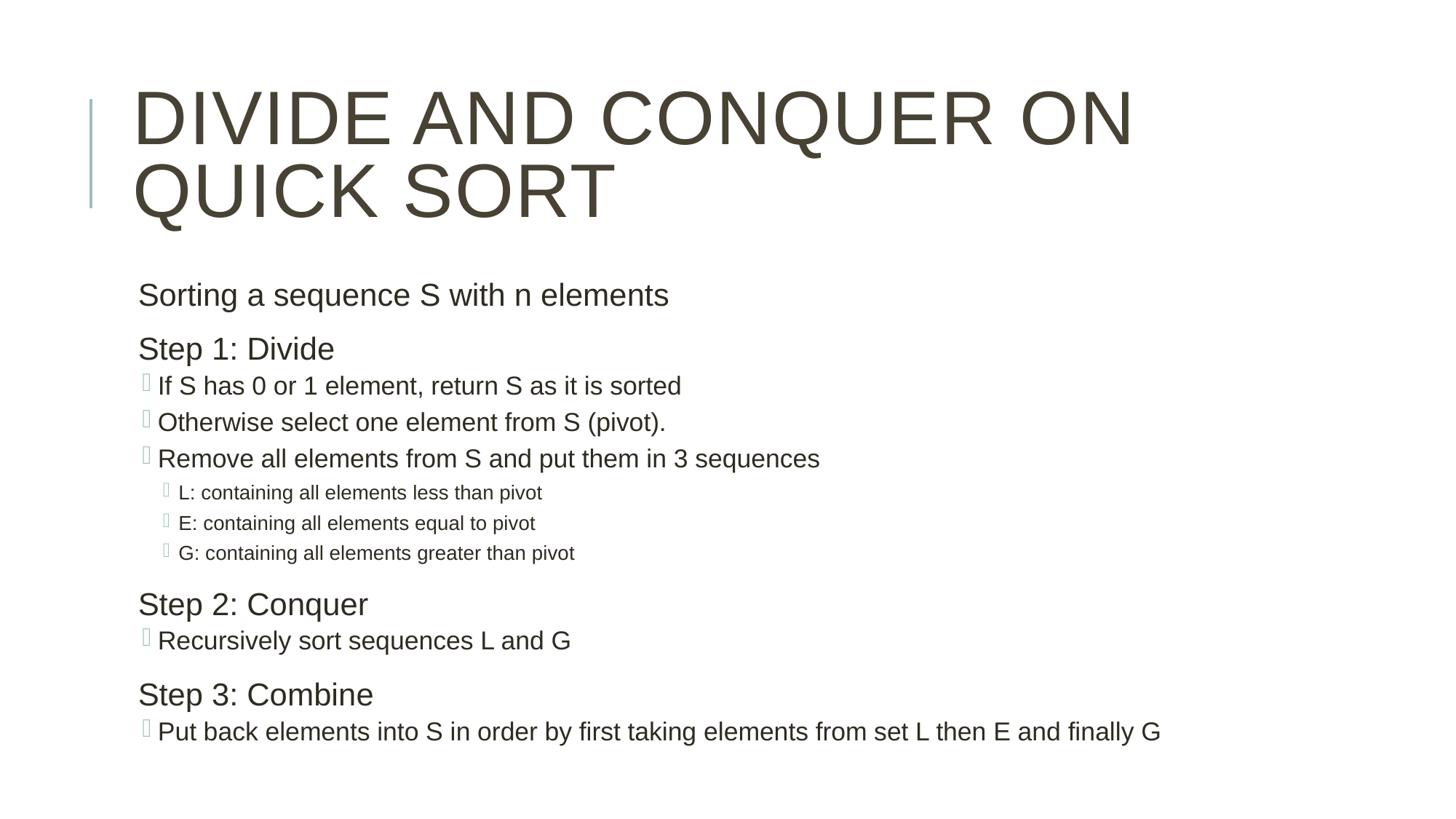

# Divide and Conquer on Quick Sort
Sorting a sequence S with n elements
Step 1: Divide
If S has 0 or 1 element, return S as it is sorted
Otherwise select one element from S (pivot).
Remove all elements from S and put them in 3 sequences
L: containing all elements less than pivot
E: containing all elements equal to pivot
G: containing all elements greater than pivot
Step 2: Conquer
Recursively sort sequences L and G
Step 3: Combine
Put back elements into S in order by first taking elements from set L then E and finally G